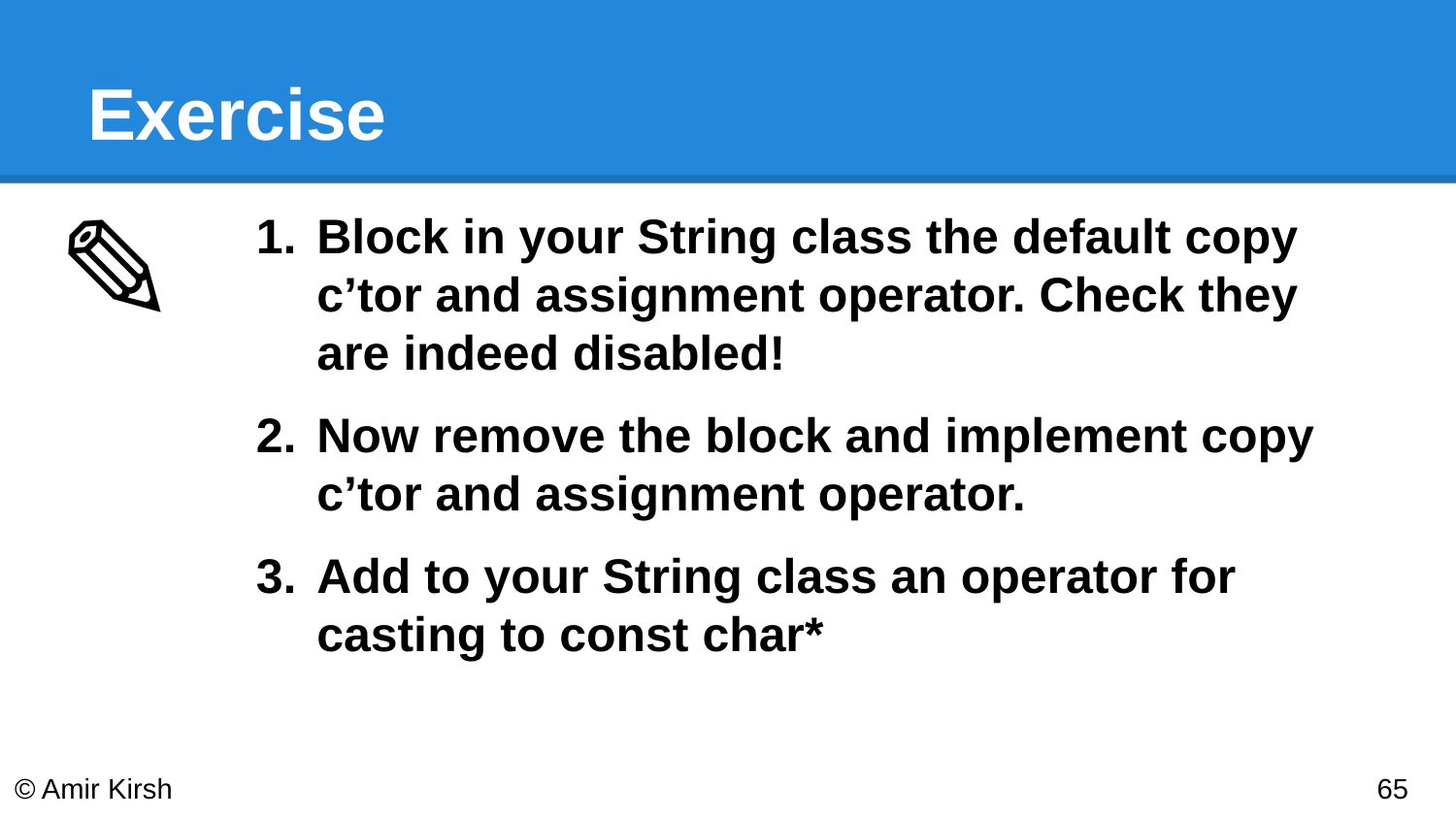

# Exercise
✎
Block in your String class the default copy c’tor and assignment operator. Check they are indeed disabled!

Now remove the block and implement copy c’tor and assignment operator.

Add to your String class an operator for casting to const char*
© Amir Kirsh
65